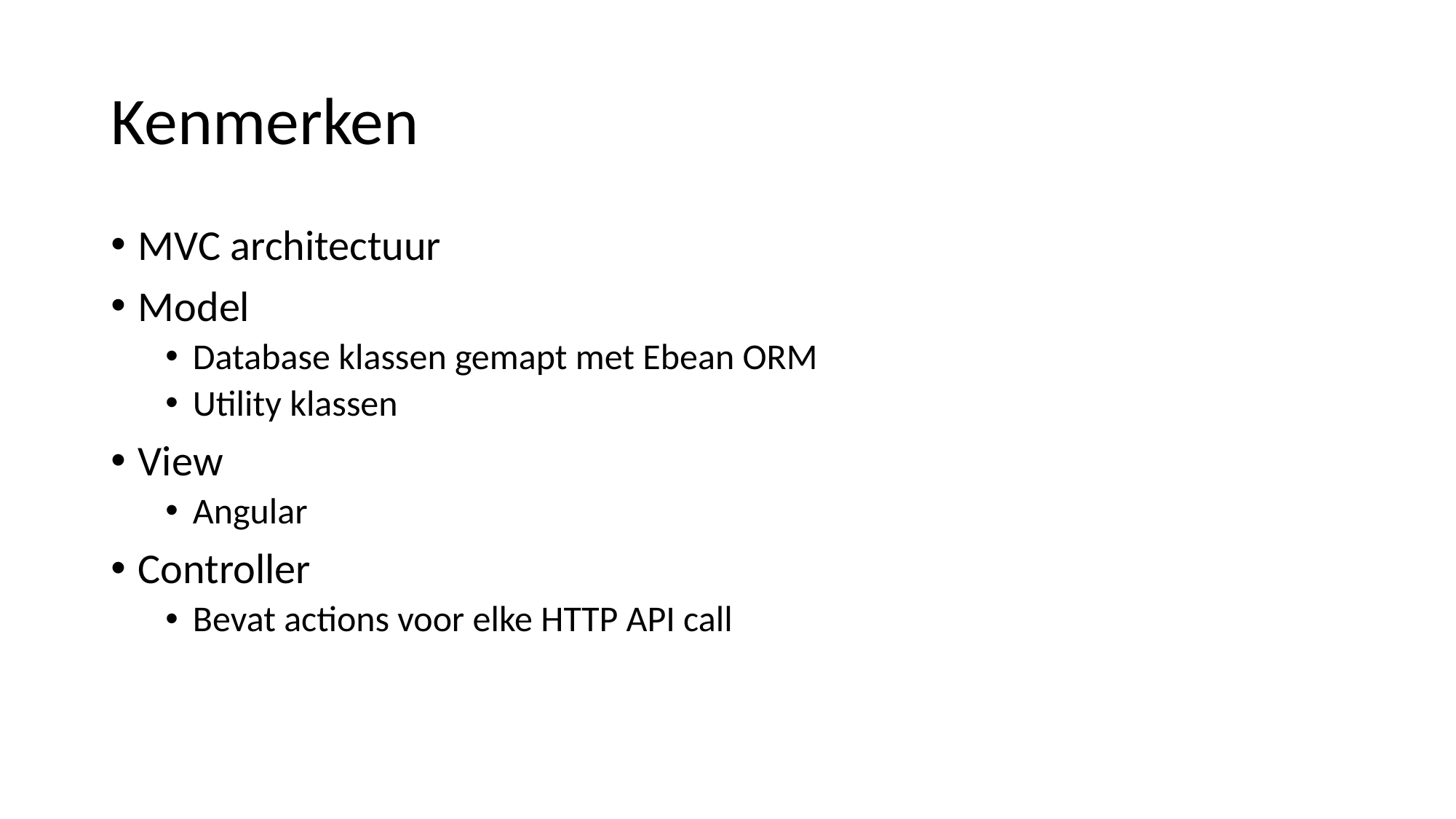

# Kenmerken
MVC architectuur
Model
Database klassen gemapt met Ebean ORM
Utility klassen
View
Angular
Controller
Bevat actions voor elke HTTP API call